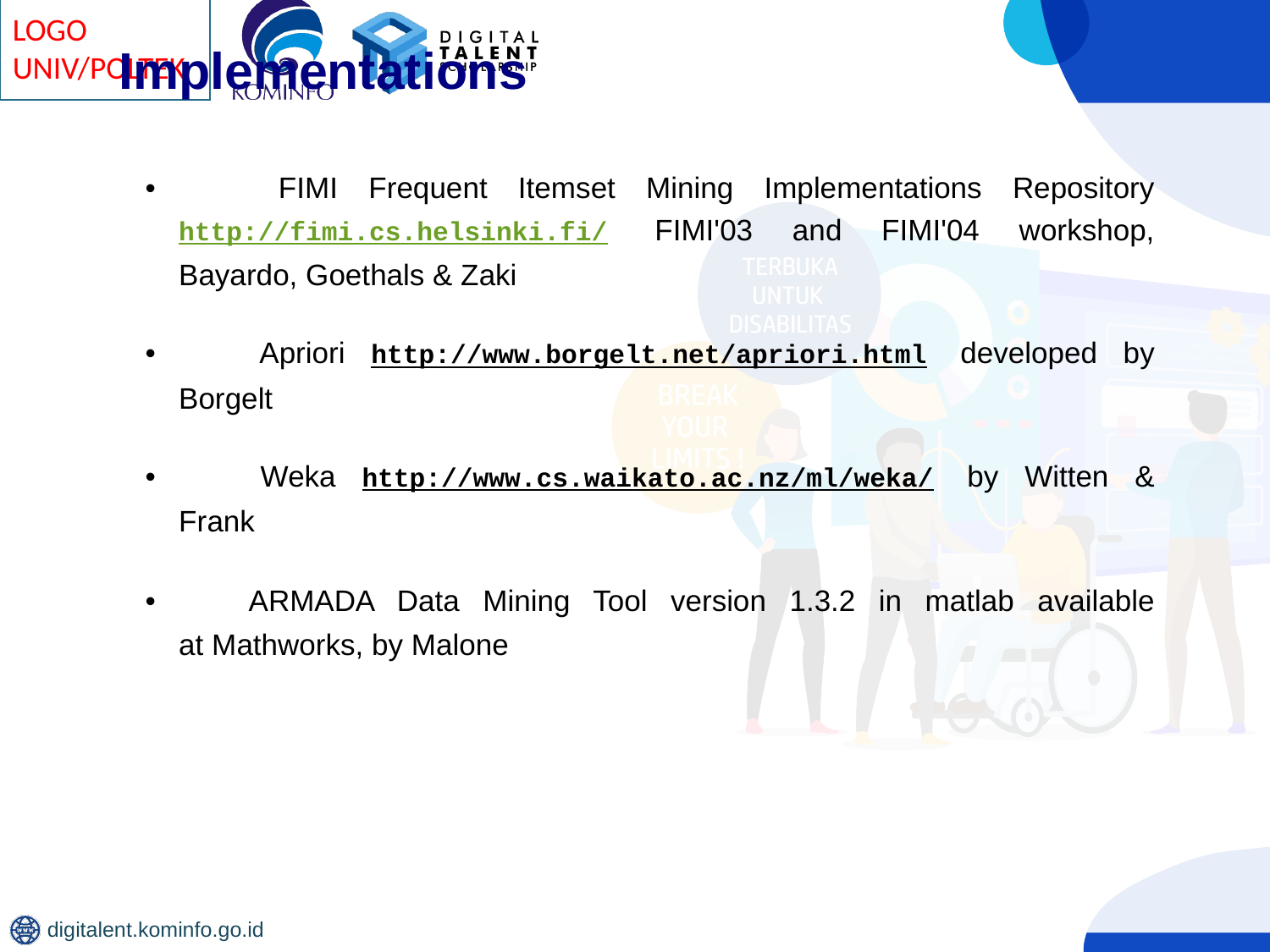

Implementations
•    FIMI Frequent Itemset Mining Implementations Repository
http://fimi.cs.helsinki.fi/ FIMI'03 and FIMI'04 workshop,
Bayardo, Goethals & Zaki
•    Apriori http://www.borgelt.net/apriori.html developed by
Borgelt
•    Weka http://www.cs.waikato.ac.nz/ml/weka/ by Witten &
Frank
•    ARMADA Data Mining Tool version 1.3.2 in matlab available
at Mathworks, by Malone